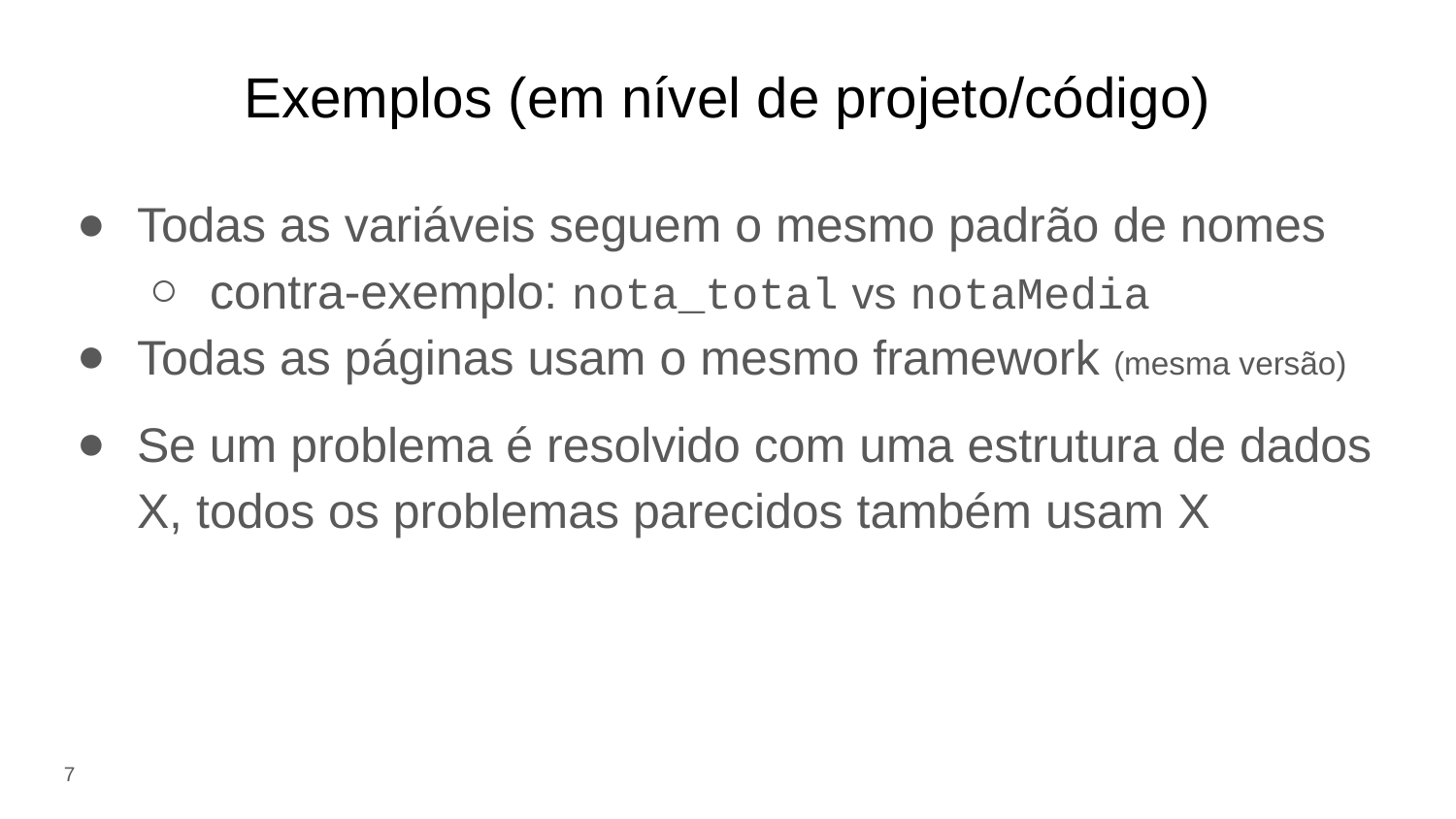

# Exemplos (em nível de projeto/código)
Todas as variáveis seguem o mesmo padrão de nomes
contra-exemplo: nota_total vs notaMedia
Todas as páginas usam o mesmo framework (mesma versão)
Se um problema é resolvido com uma estrutura de dados X, todos os problemas parecidos também usam X

7